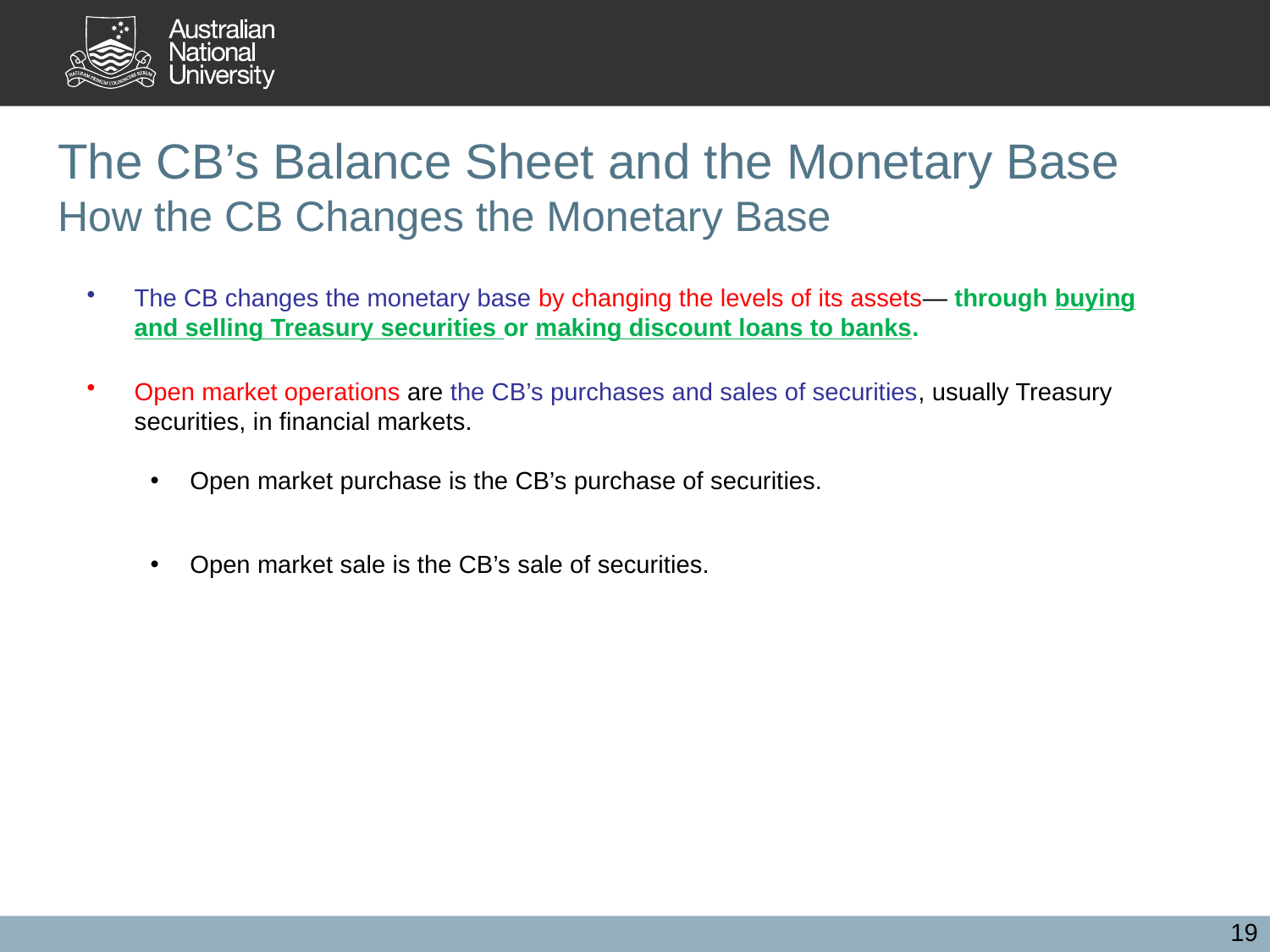

# The CB’s Balance Sheet and the Monetary Base How the CB Changes the Monetary Base
The CB changes the monetary base by changing the levels of its assets— through buying and selling Treasury securities or making discount loans to banks.

Open market operations are the CB’s purchases and sales of securities, usually Treasury securities, in financial markets.

Open market purchase is the CB’s purchase of securities.

Open market sale is the CB’s sale of securities.

19